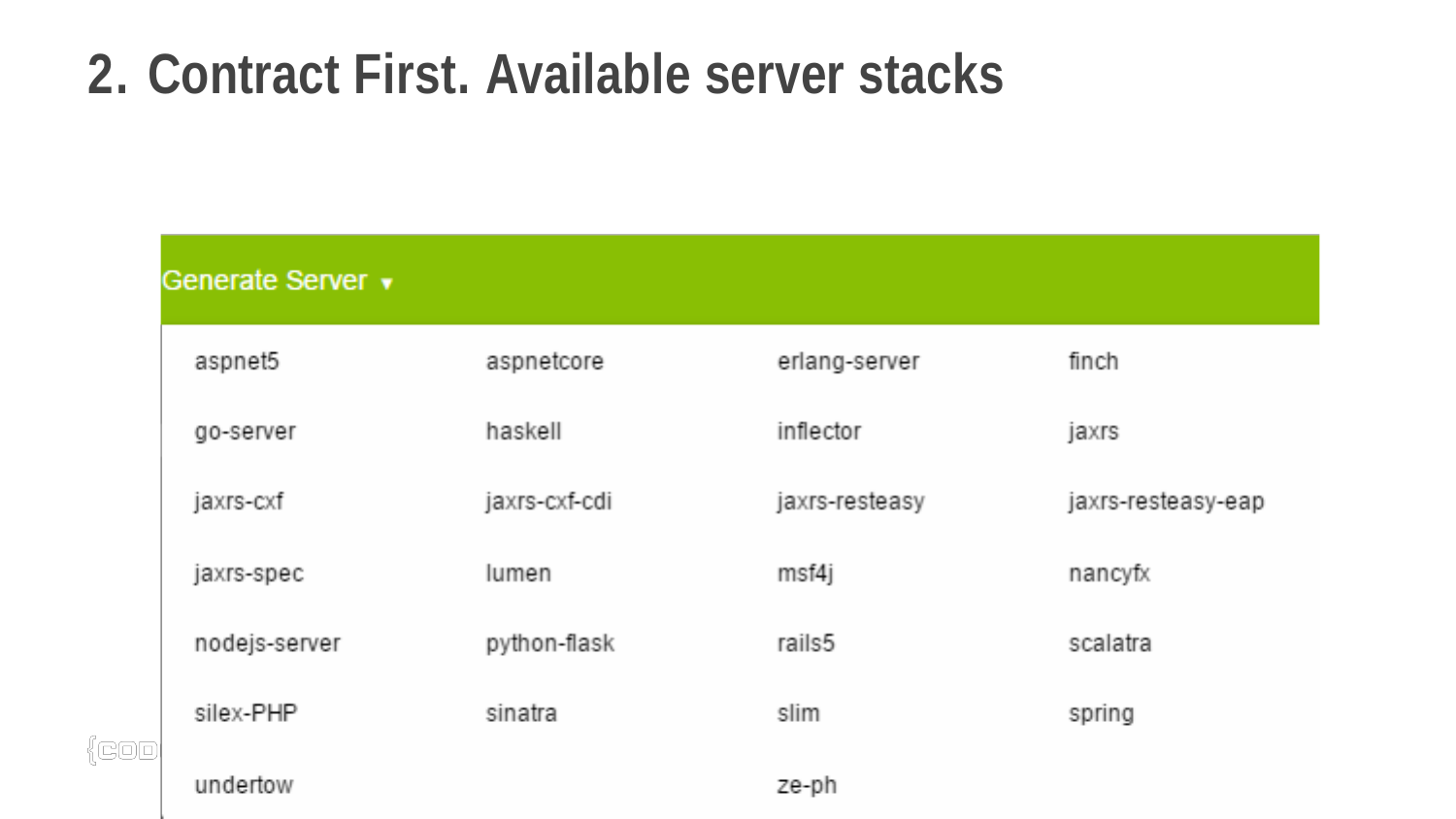

# 2. Contract First. Available server stacks